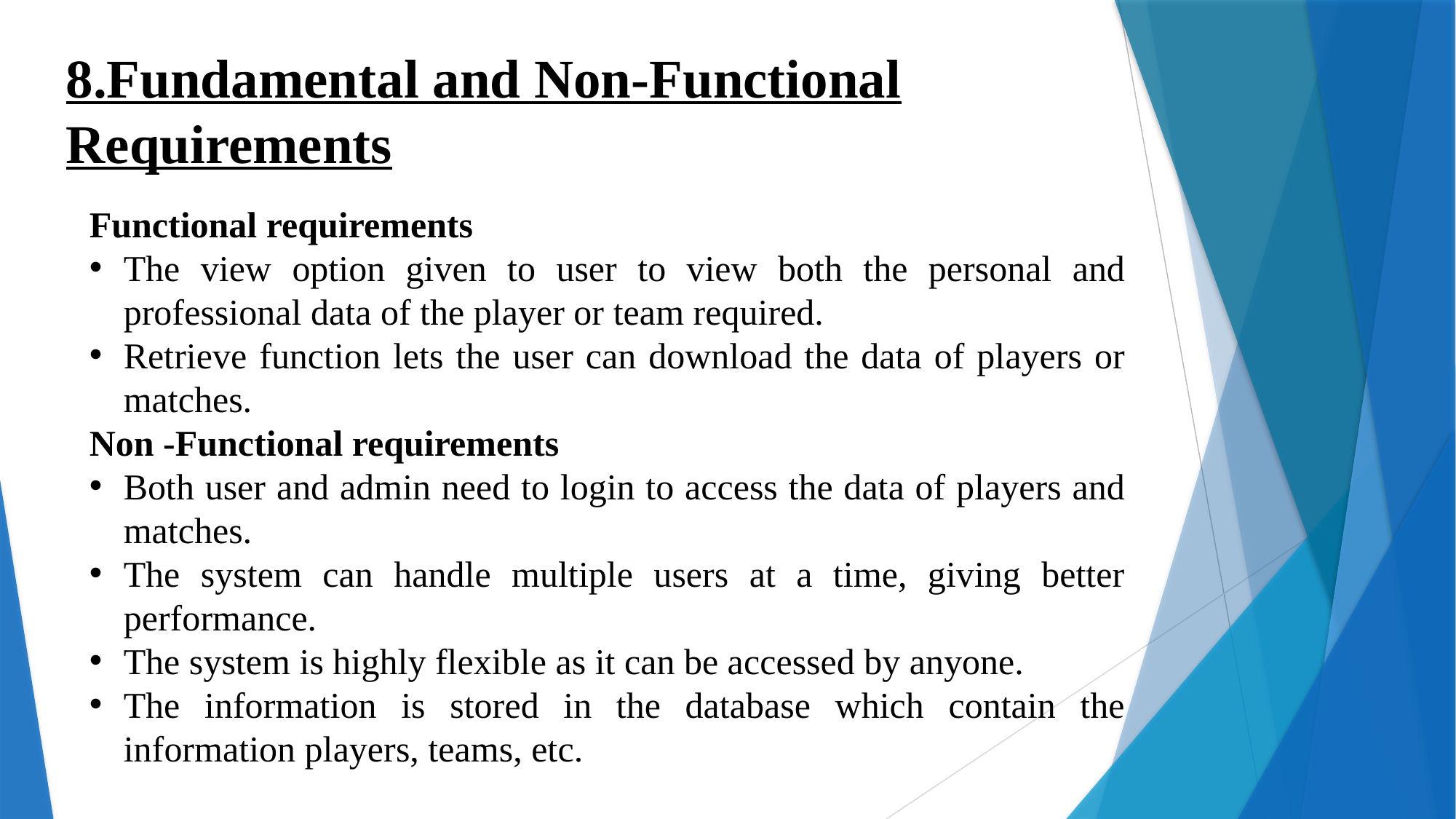

# 8.Fundamental and Non-Functional Requirements
Functional requirements
The view option given to user to view both the personal and professional data of the player or team required.
Retrieve function lets the user can download the data of players or matches.
Non -Functional requirements
Both user and admin need to login to access the data of players and matches.
The system can handle multiple users at a time, giving better performance.
The system is highly flexible as it can be accessed by anyone.
The information is stored in the database which contain the information players, teams, etc.